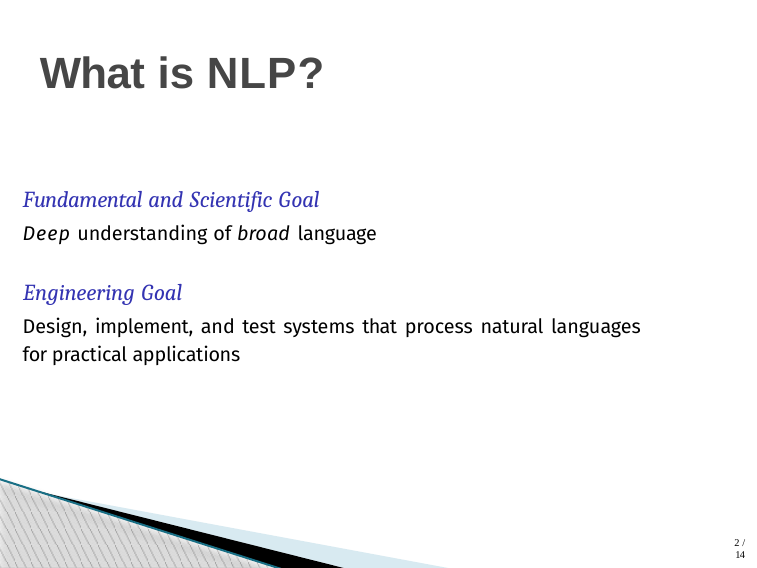

# What is NLP?
Fundamental and Scientific Goal
Deep understanding of broad language

Engineering Goal
Design, implement, and test systems that process natural languages for practical applications
2 / 14
Module 1: Lecture 2